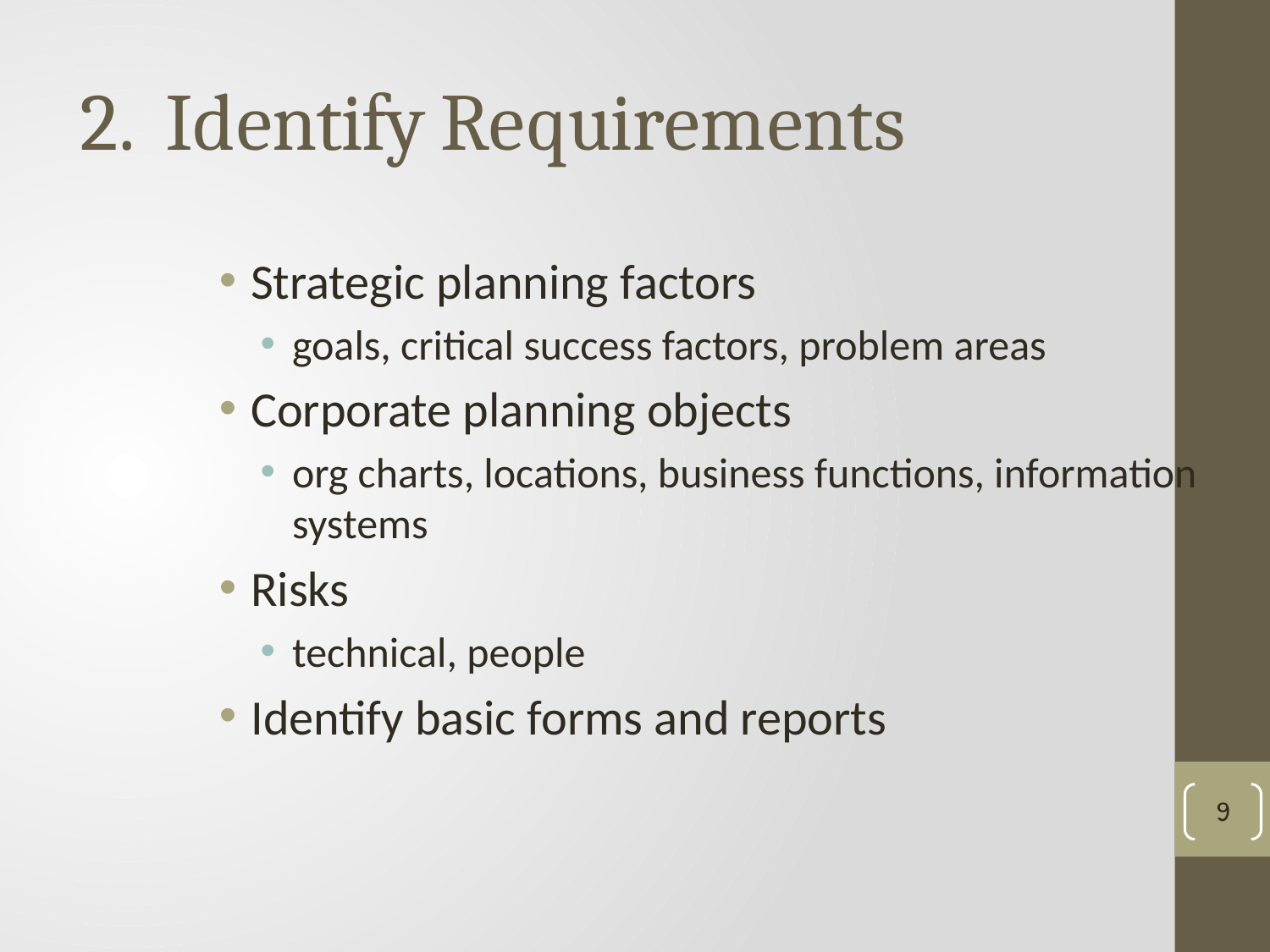

# 2.  Identify Requirements
Strategic planning factors
goals, critical success factors, problem areas
Corporate planning objects
org charts, locations, business functions, information systems
Risks
technical, people
Identify basic forms and reports

9